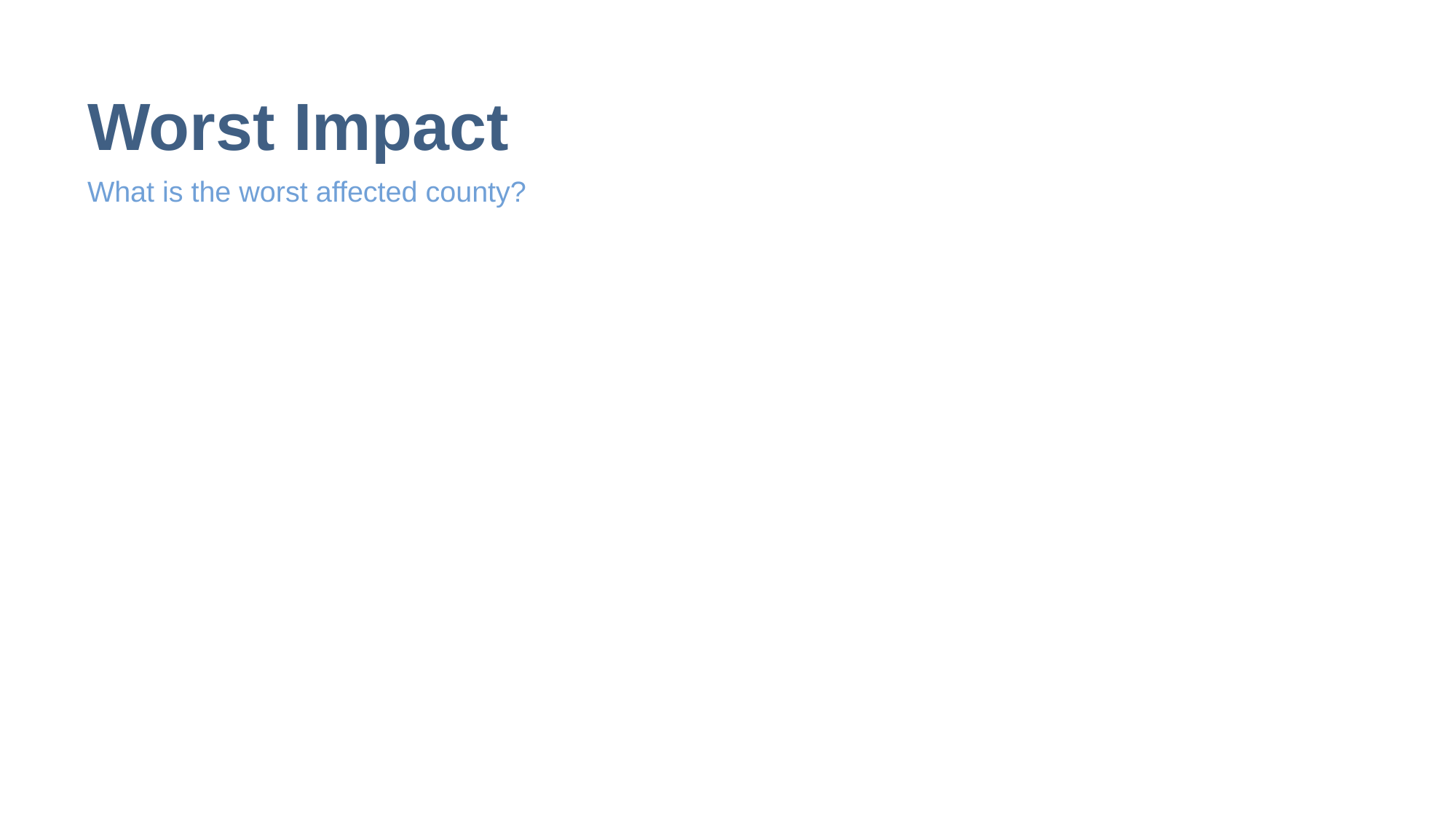

# Worst Impact

What is the worst affected county?